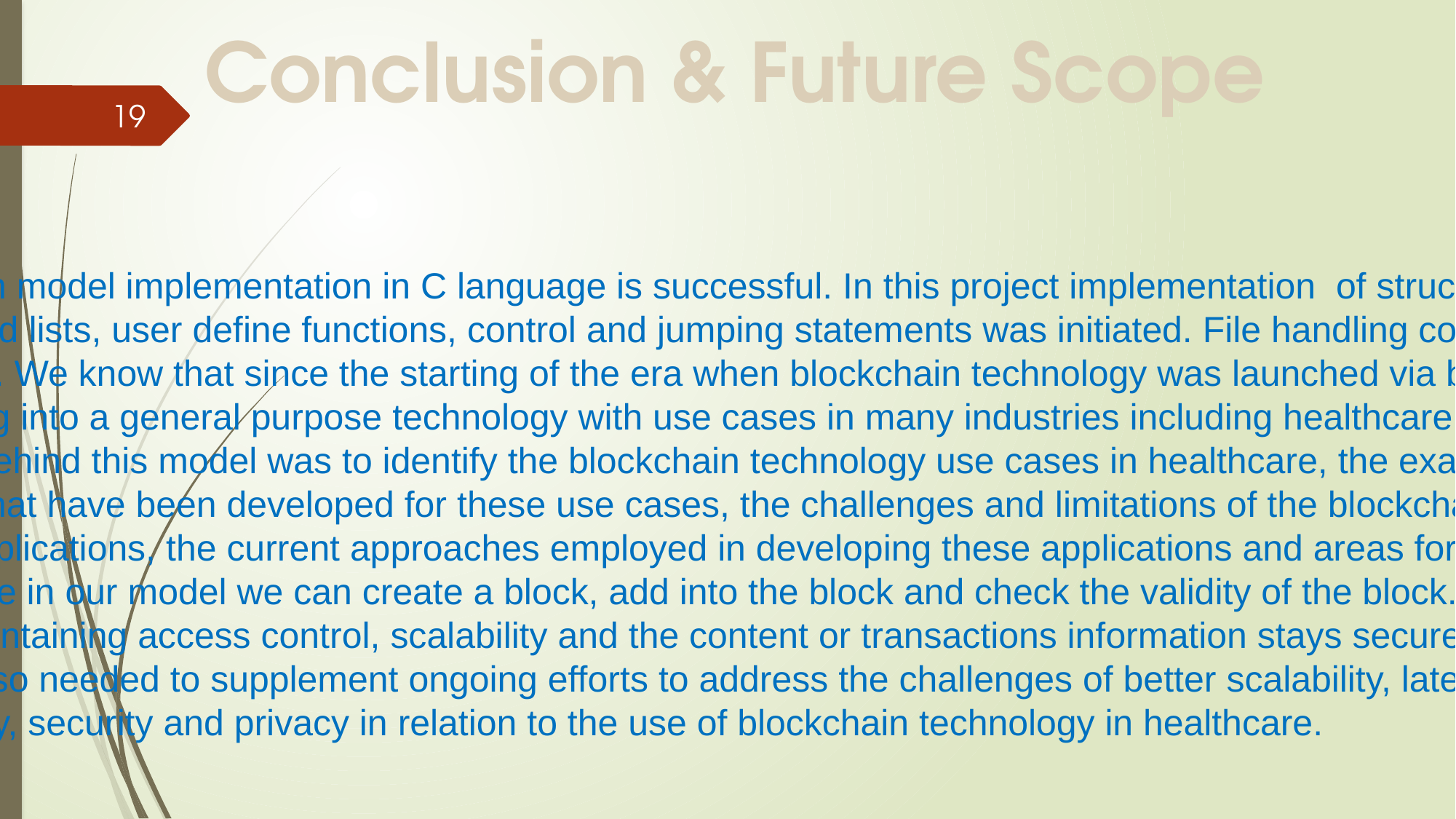

Conclusion & Future Scope
19
Our blockchain model implementation in C language is successful. In this project implementation  of structures,
 pointers, linked lists, user define functions, control and jumping statements was initiated. File handling concept
is also applied. We know that since the starting of the era when blockchain technology was launched via bitcoin,
 it was evolving into a general purpose technology with use cases in many industries including healthcare. The objective
 of the study behind this model was to identify the blockchain technology use cases in healthcare, the example
 applications that have been developed for these use cases, the challenges and limitations of the blockchain based
 healthcare applications, the current approaches employed in developing these applications and areas for future
research. Since in our model we can create a block, add into the block and check the validity of the block. This will
improve in maintaining access control, scalability and the content or transactions information stays secure. Further
 research is also needed to supplement ongoing efforts to address the challenges of better scalability, latency,
 interoperability, security and privacy in relation to the use of blockchain technology in healthcare.